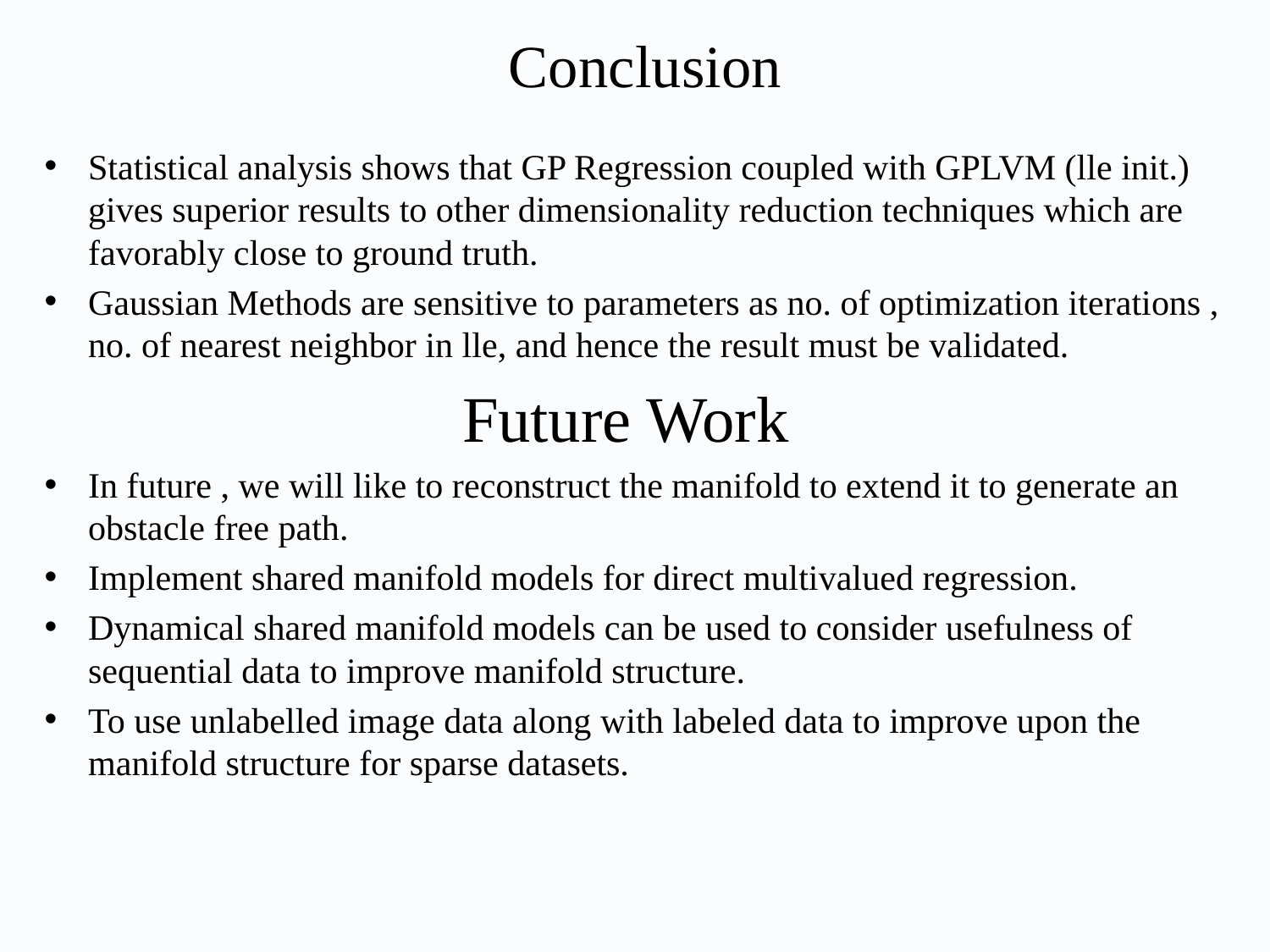

# Conclusion
Statistical analysis shows that GP Regression coupled with GPLVM (lle init.) gives superior results to other dimensionality reduction techniques which are favorably close to ground truth.
Gaussian Methods are sensitive to parameters as no. of optimization iterations , no. of nearest neighbor in lle, and hence the result must be validated.
  Future Work
In future , we will like to reconstruct the manifold to extend it to generate an obstacle free path.
Implement shared manifold models for direct multivalued regression.
Dynamical shared manifold models can be used to consider usefulness of sequential data to improve manifold structure.
To use unlabelled image data along with labeled data to improve upon the manifold structure for sparse datasets.